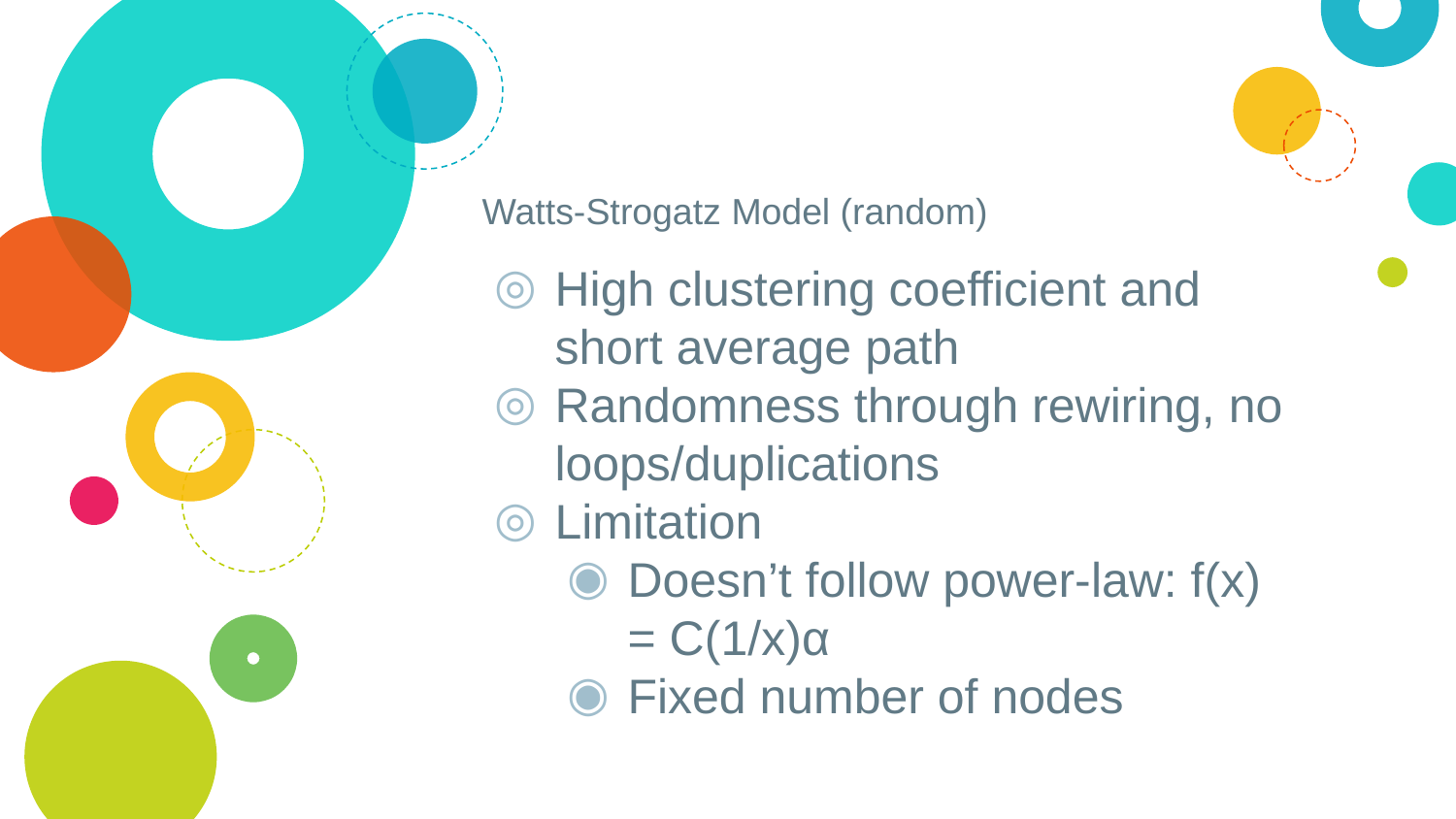

# Watts-Strogatz Model (random)
High clustering coefficient and short average path
Randomness through rewiring, no loops/duplications
Limitation
Doesn’t follow power-law: f(x) = C(1/x)α
Fixed number of nodes